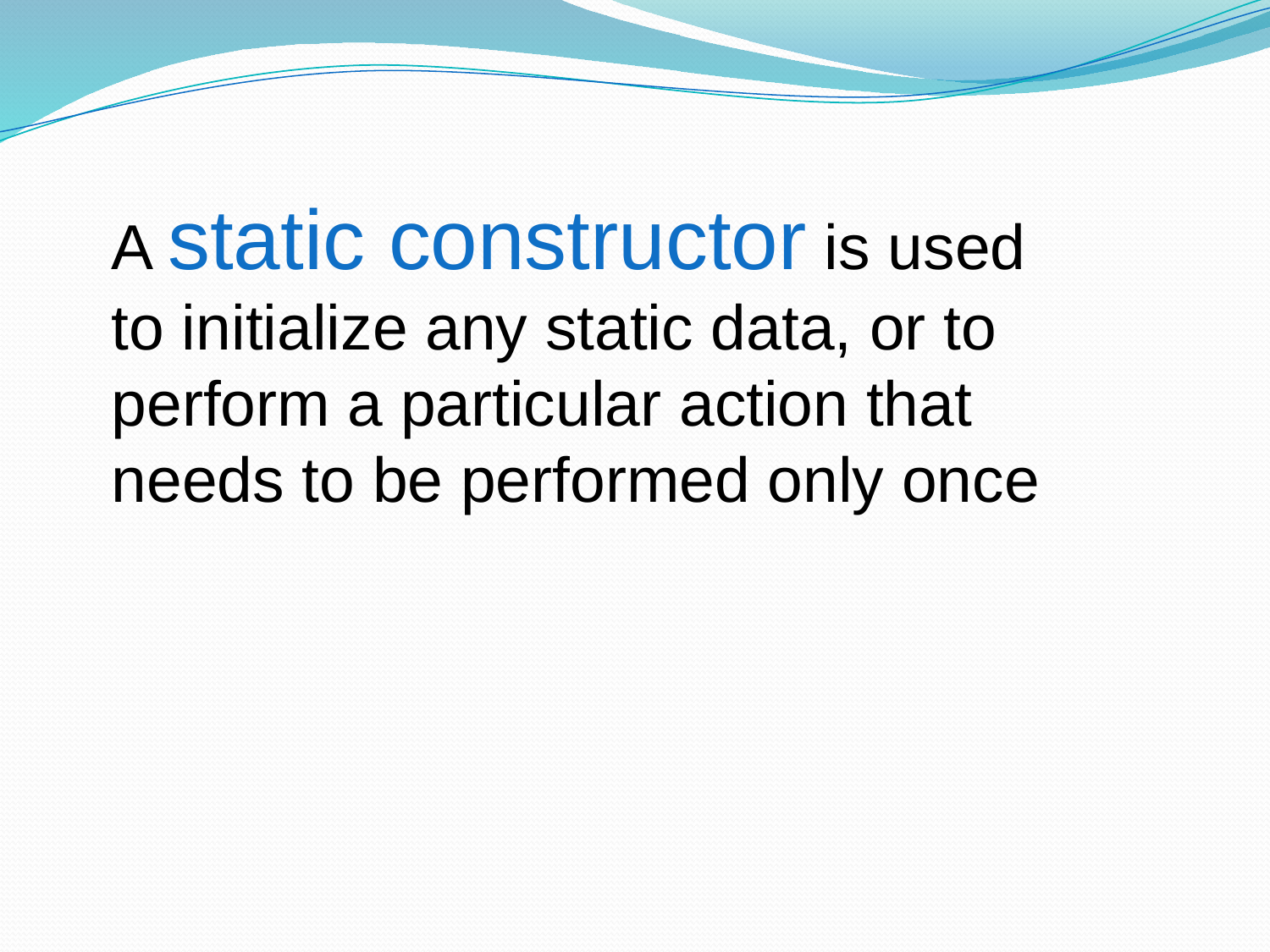

A static constructor is used to initialize any static data, or to perform a particular action that needs to be performed only once